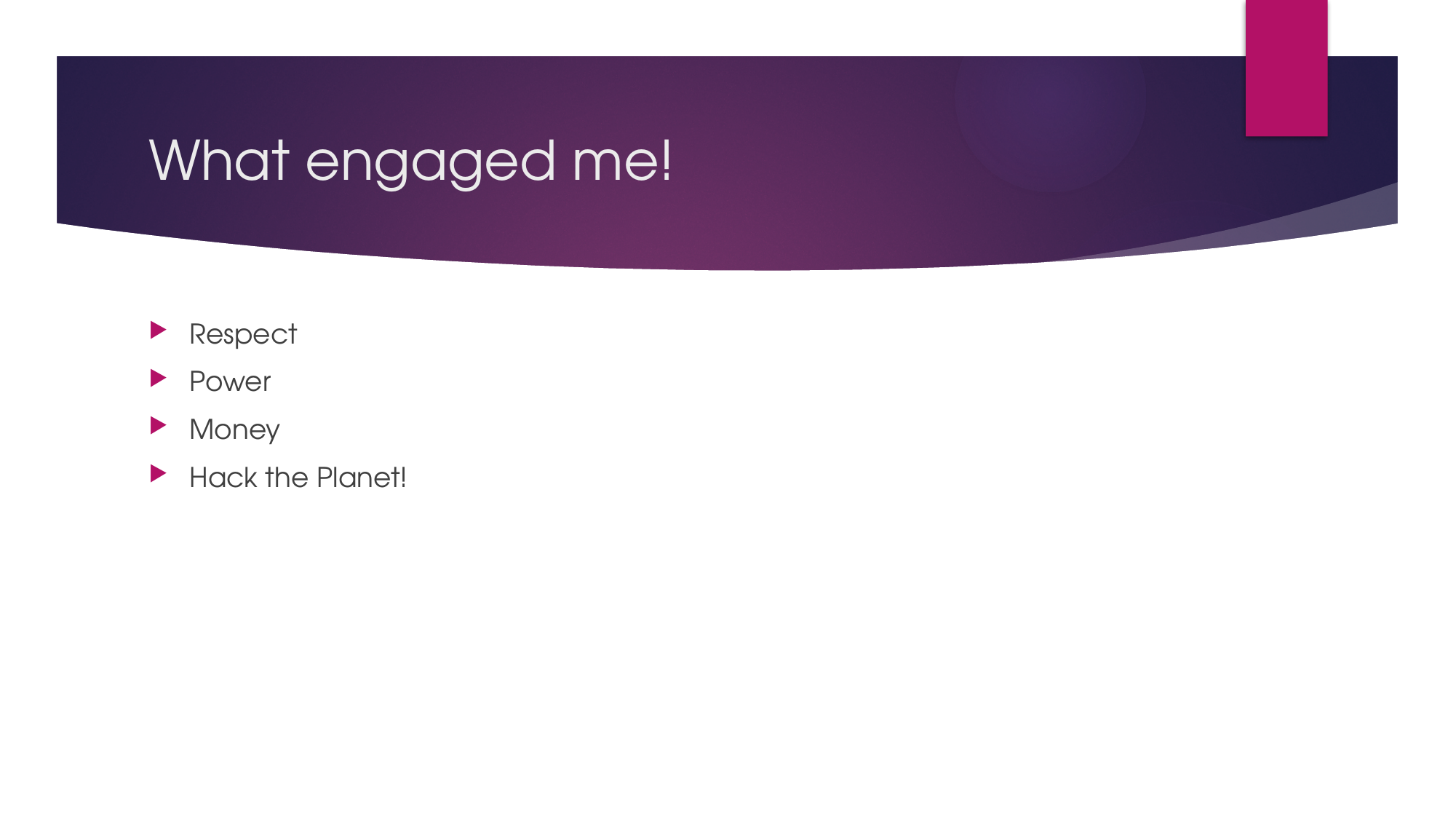

# What engaged me!
Respect
Power
Money
Hack the Planet!